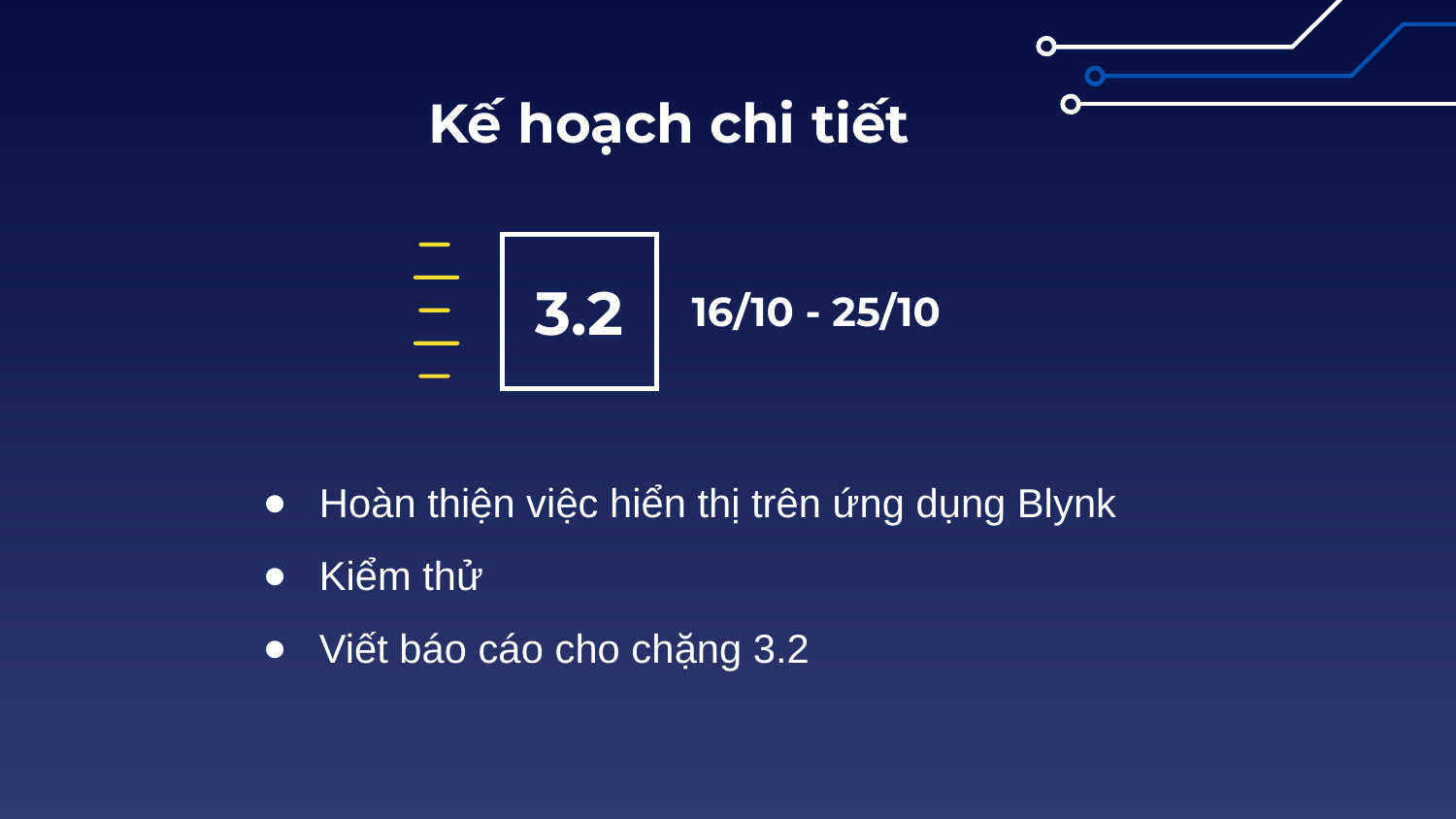

# Kế hoạch chi tiết
3.2

16/10 - 25/10
Hoàn thiện việc hiển thị trên ứng dụng Blynk
Kiểm thử
Viết báo cáo cho chặng 3.2